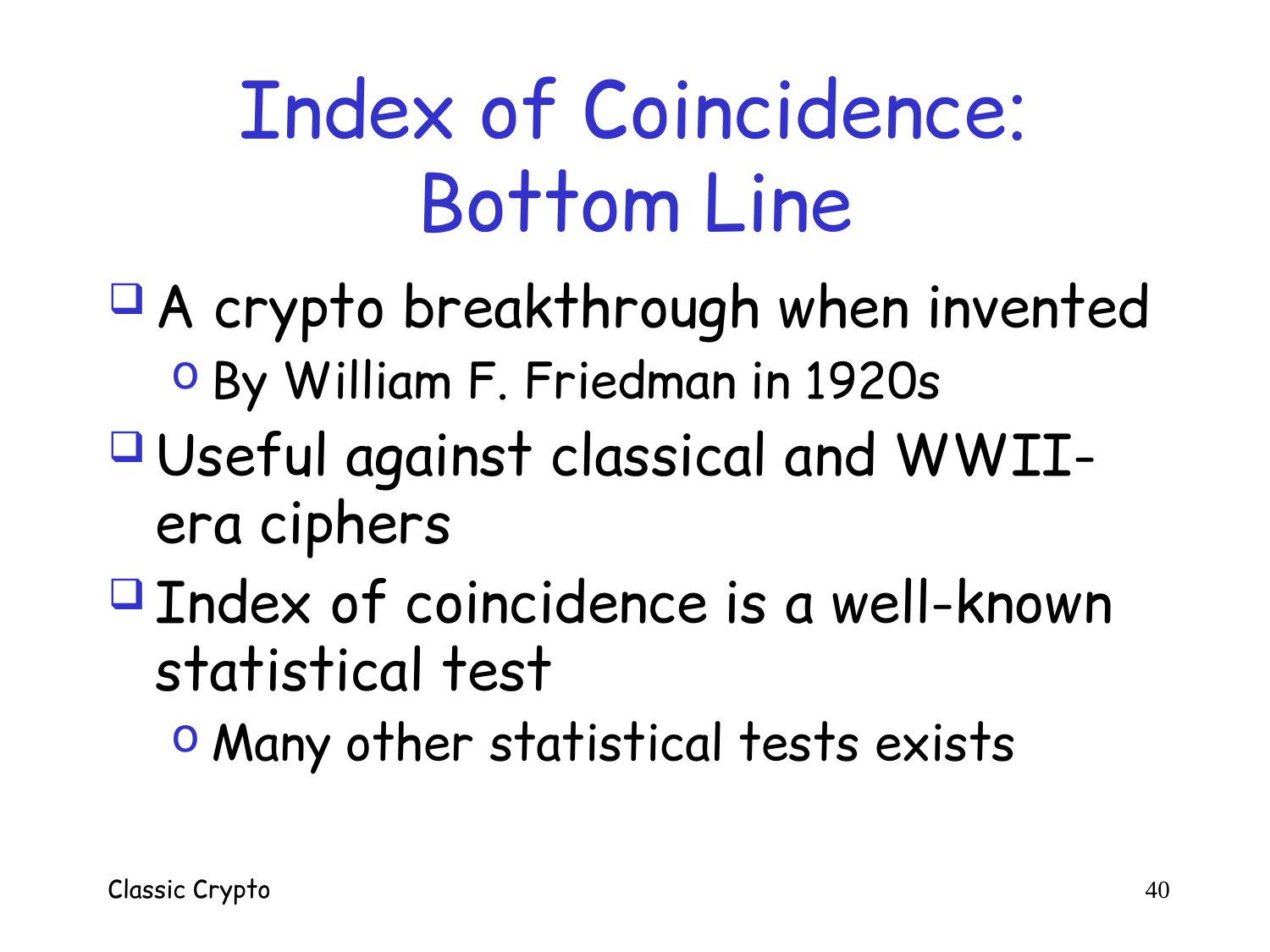

# Index of Coincidence: Bottom Line
A crypto breakthrough when invented
By William F. Friedman in 1920s
Useful against classical and WWII-era ciphers
Index of coincidence is a well-known statistical test
Many other statistical tests exists
Classic Crypto                                                                                                                      40